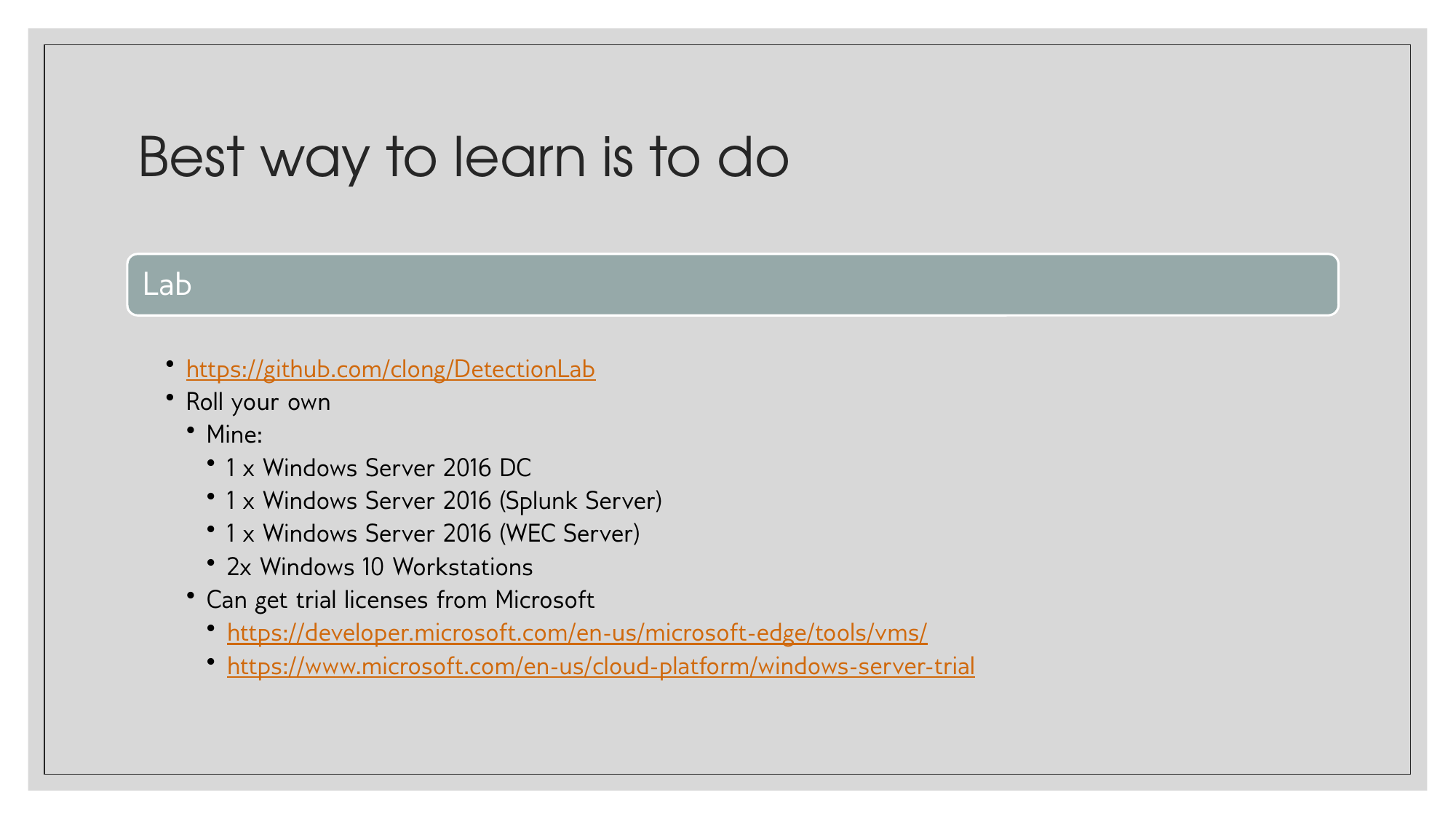

# Best way to learn is to do
Lab

https://github.com/clong/DetectionLab
Roll your own
Mine:
1 x Windows Server 2016 DC
1 x Windows Server 2016 (Splunk Server)
1 x Windows Server 2016 (WEC Server)
2x Windows 10 Workstations
Can get trial licenses from Microsoft
https://developer.microsoft.com/en-us/microsoft-edge/tools/vms/
https://www.microsoft.com/en-us/cloud-platform/windows-server-trial